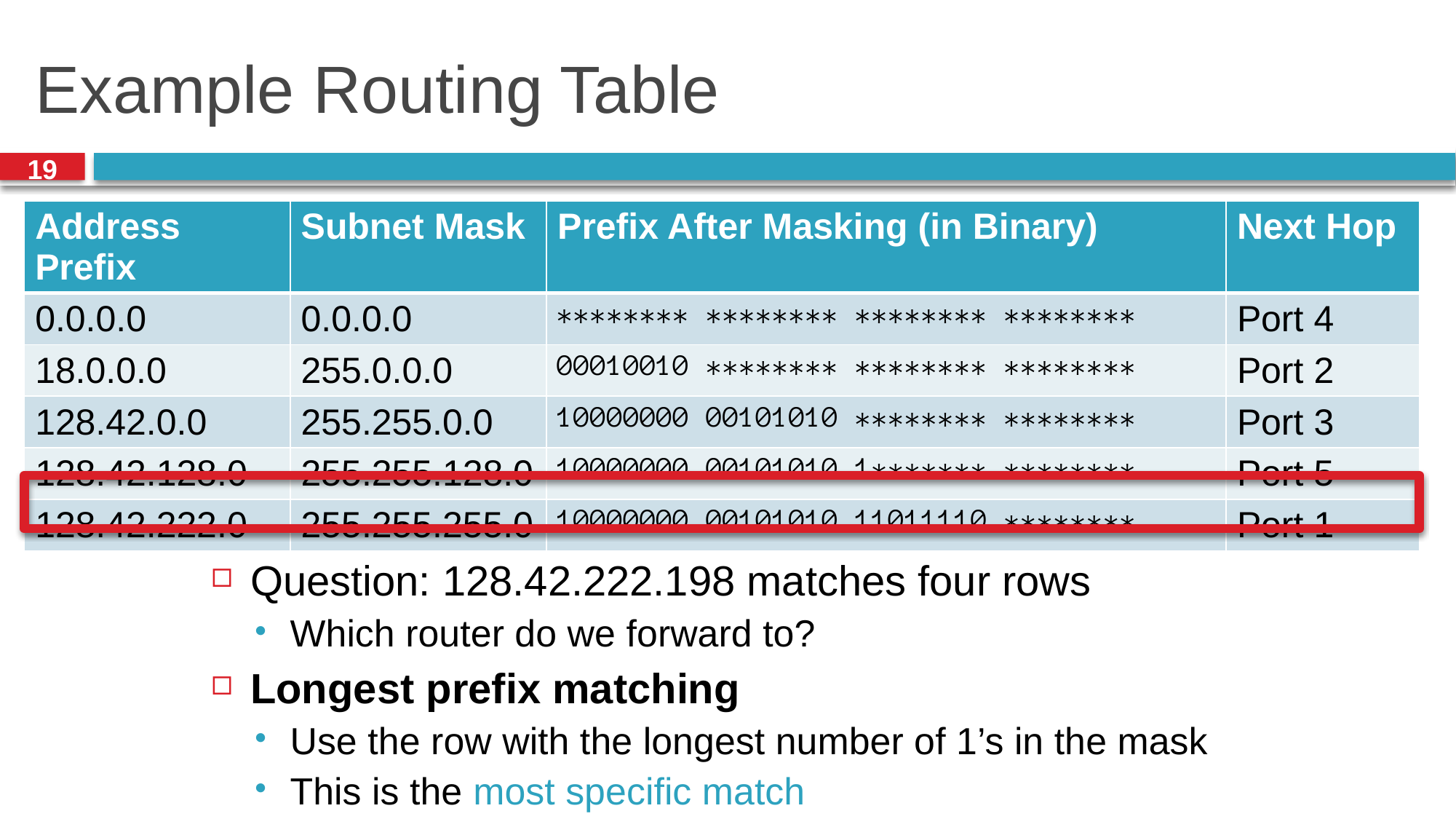

# Example Routing Table
19
| Address Prefix | Subnet Mask | Prefix After Masking (in Binary) | Next Hop |
| --- | --- | --- | --- |
| 0.0.0.0 | 0.0.0.0 | \*\*\*\*\*\*\*\* \*\*\*\*\*\*\*\* \*\*\*\*\*\*\*\* \*\*\*\*\*\*\*\* | Port 4 |
| 18.0.0.0 | 255.0.0.0 | 00010010 \*\*\*\*\*\*\*\* \*\*\*\*\*\*\*\* \*\*\*\*\*\*\*\* | Port 2 |
| 128.42.0.0 | 255.255.0.0 | 10000000 00101010 \*\*\*\*\*\*\*\* \*\*\*\*\*\*\*\* | Port 3 |
| 128.42.128.0 | 255.255.128.0 | 10000000 00101010 1\*\*\*\*\*\*\* \*\*\*\*\*\*\*\* | Port 5 |
| 128.42.222.0 | 255.255.255.0 | 10000000 00101010 11011110 \*\*\*\*\*\*\*\* | Port 1 |

Question: 128.42.222.198 matches four rows
Which router do we forward to?
Longest prefix matching
Use the row with the longest number of 1’s in the mask
This is the most specific match